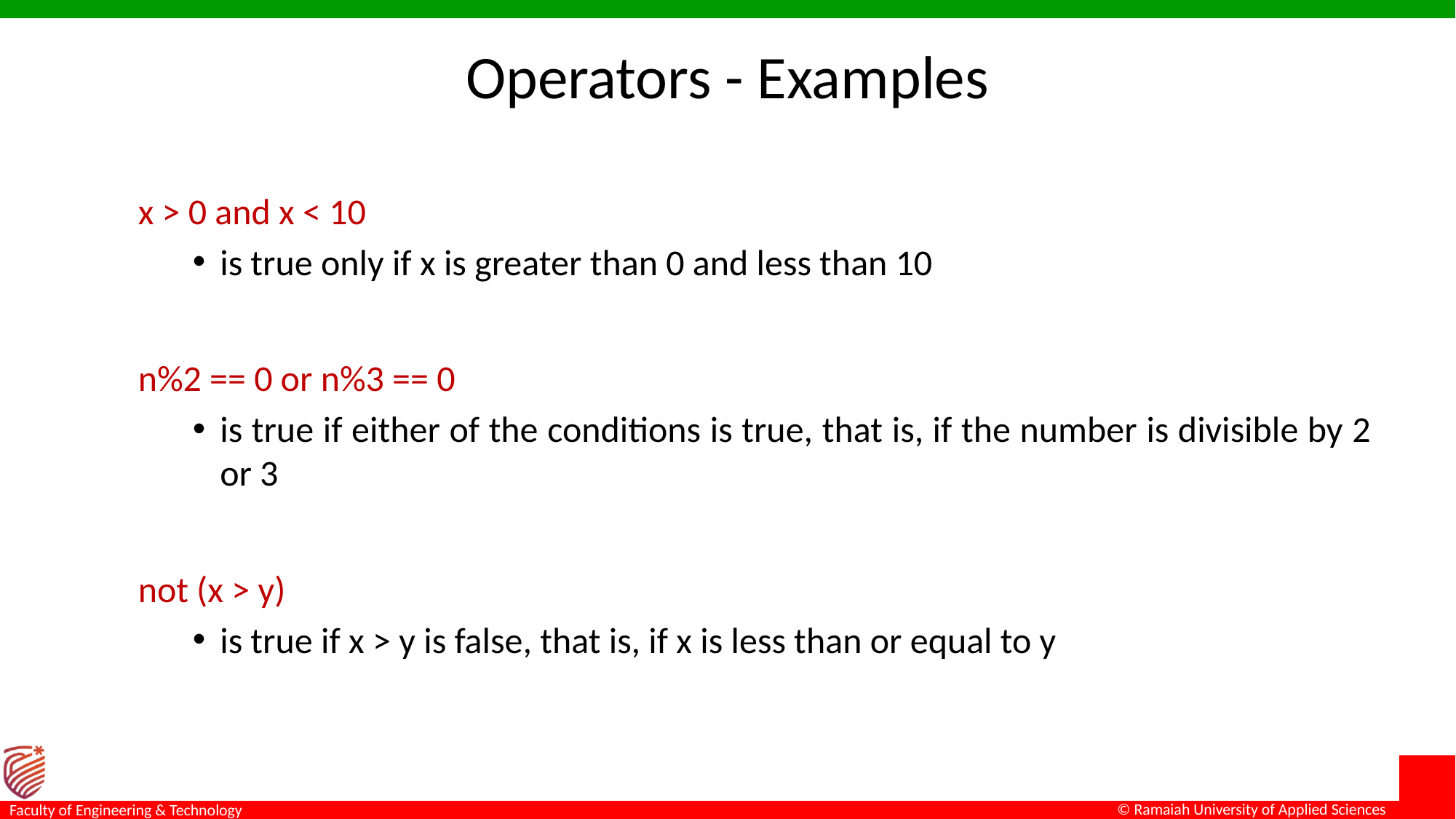

# Operators - Examples
x > 0 and x < 10
is true only if x is greater than 0 and less than 10

n%2 == 0 or n%3 == 0
is true if either of the conditions is true, that is, if the number is divisible by 2 or 3

not (x > y)
is true if x > y is false, that is, if x is less than or equal to y